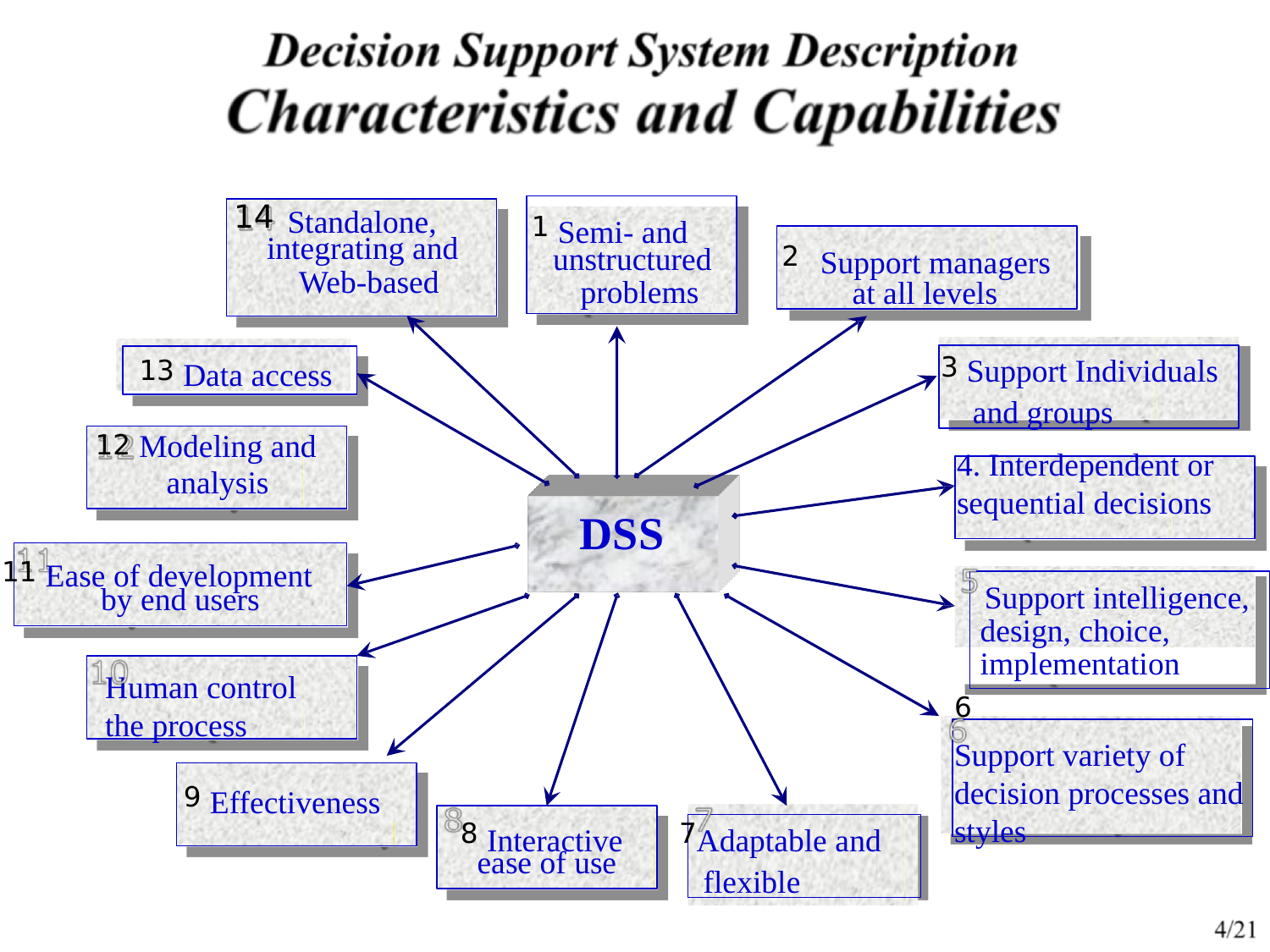

1 Semi- and

14

Standalone,

2	Support managers

integrating and  Web-based

unstructured  problems
at all levels

3 Support Individuals
    and groups

13 Data access

12 Modeling and  analysis

4. Interdependent or sequential decisions

DSS

11 Ease of development

by end users
Support intelligence, design, choice, implementation

Human control the process
6
Support variety of decision processes and styles

9 Effectiveness

8 Interactive
7Adaptable and
   flexible

ease of use